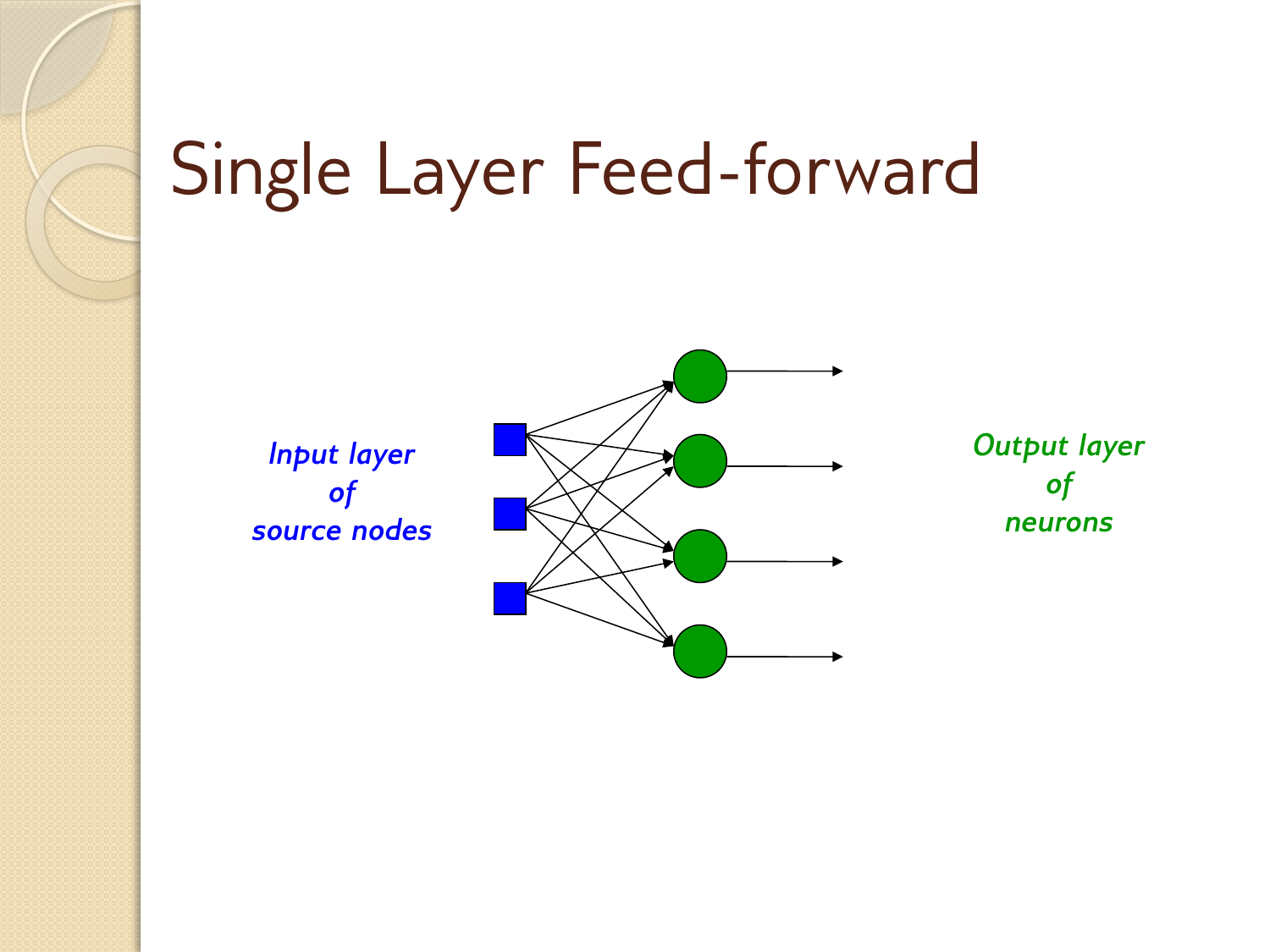

# Single Layer Feed-forward

Output layer
of
neurons
Input layer
of
source nodes